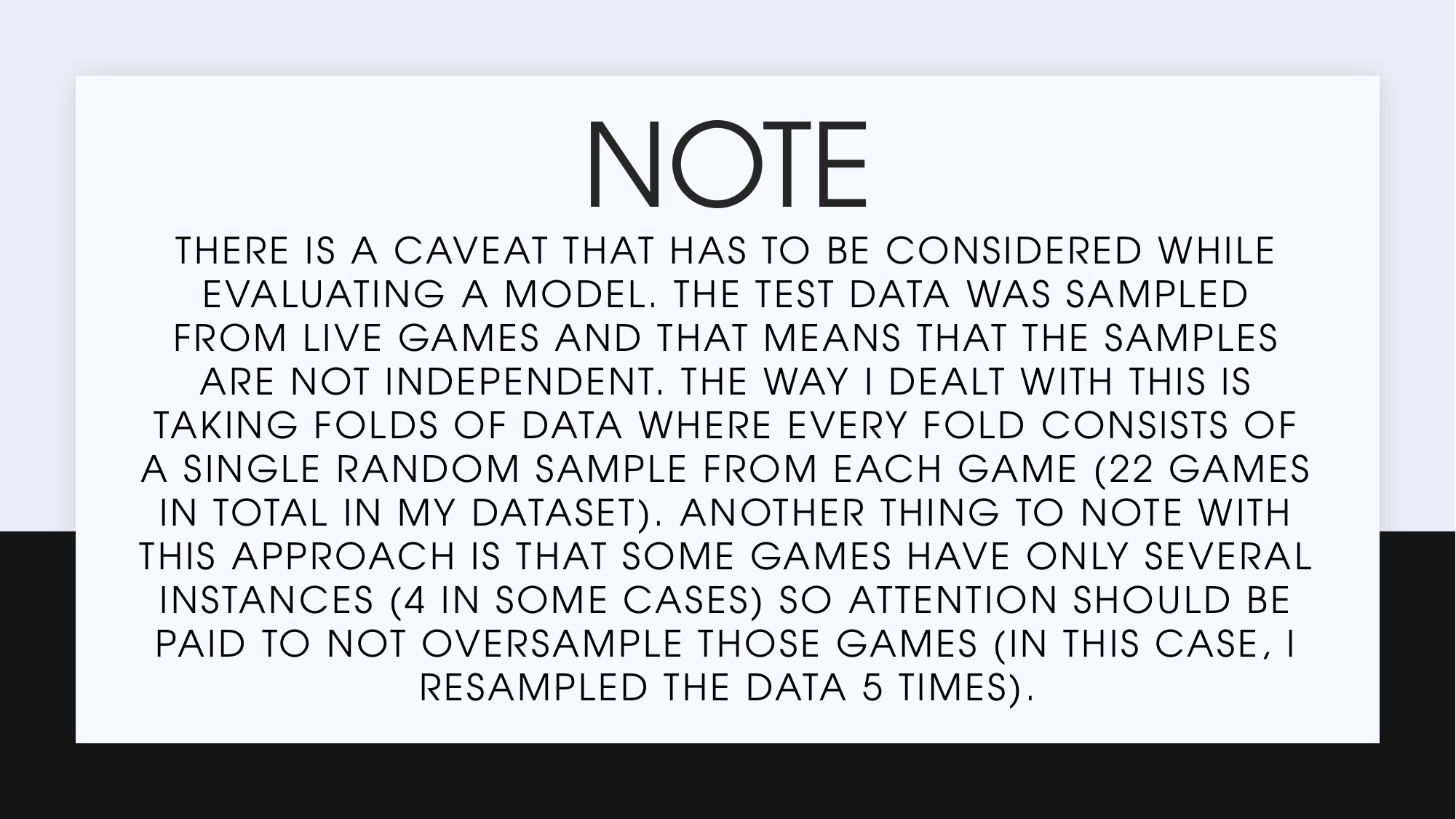

# note
There is a caveat that has to be considered while evaluating a model. The test data was sampled from live games and that means that the samples are not independent. The way I dealt with this is taking folds of data where every fold consists of a single random sample from each game (22 games in total in my dataset). Another thing to note with this approach is that some games have only several instances (4 in some cases) so attention should be paid to not oversample those games (in this case, I resampled the data 5 times).